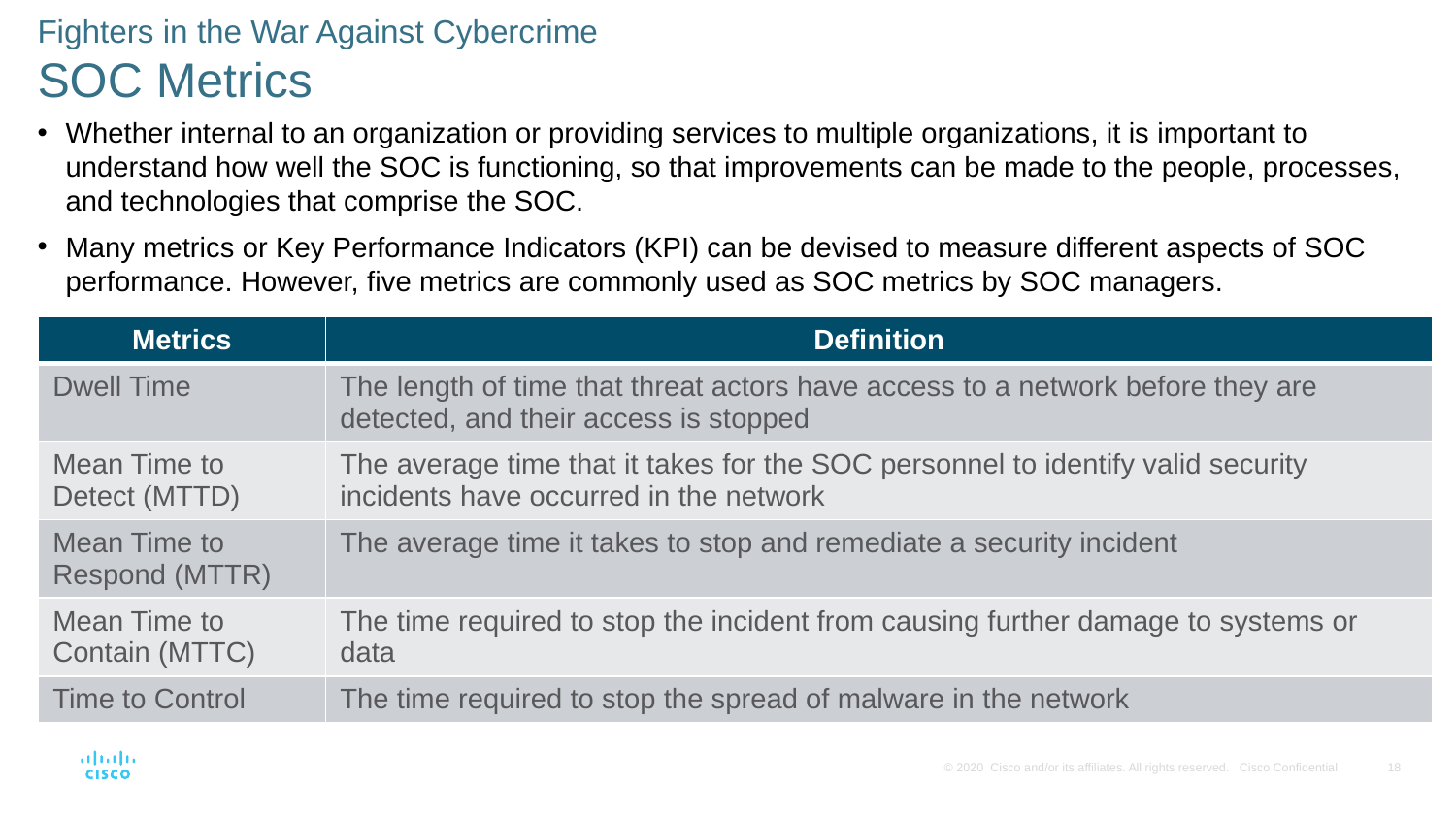

Fighters in the War Against Cybercrime
SOC Metrics
Whether internal to an organization or providing services to multiple organizations, it is important to understand how well the SOC is functioning, so that improvements can be made to the people, processes, and technologies that comprise the SOC.
Many metrics or Key Performance Indicators (KPI) can be devised to measure different aspects of SOC performance. However, five metrics are commonly used as SOC metrics by SOC managers.
| Metrics | Definition |
| --- | --- |
| Dwell Time | The length of time that threat actors have access to a network before they are detected, and their access is stopped |
| Mean Time to Detect (MTTD) | The average time that it takes for the SOC personnel to identify valid security incidents have occurred in the network |
| Mean Time to Respond (MTTR) | The average time it takes to stop and remediate a security incident |
| Mean Time to Contain (MTTC) | The time required to stop the incident from causing further damage to systems or data |
| Time to Control | The time required to stop the spread of malware in the network |